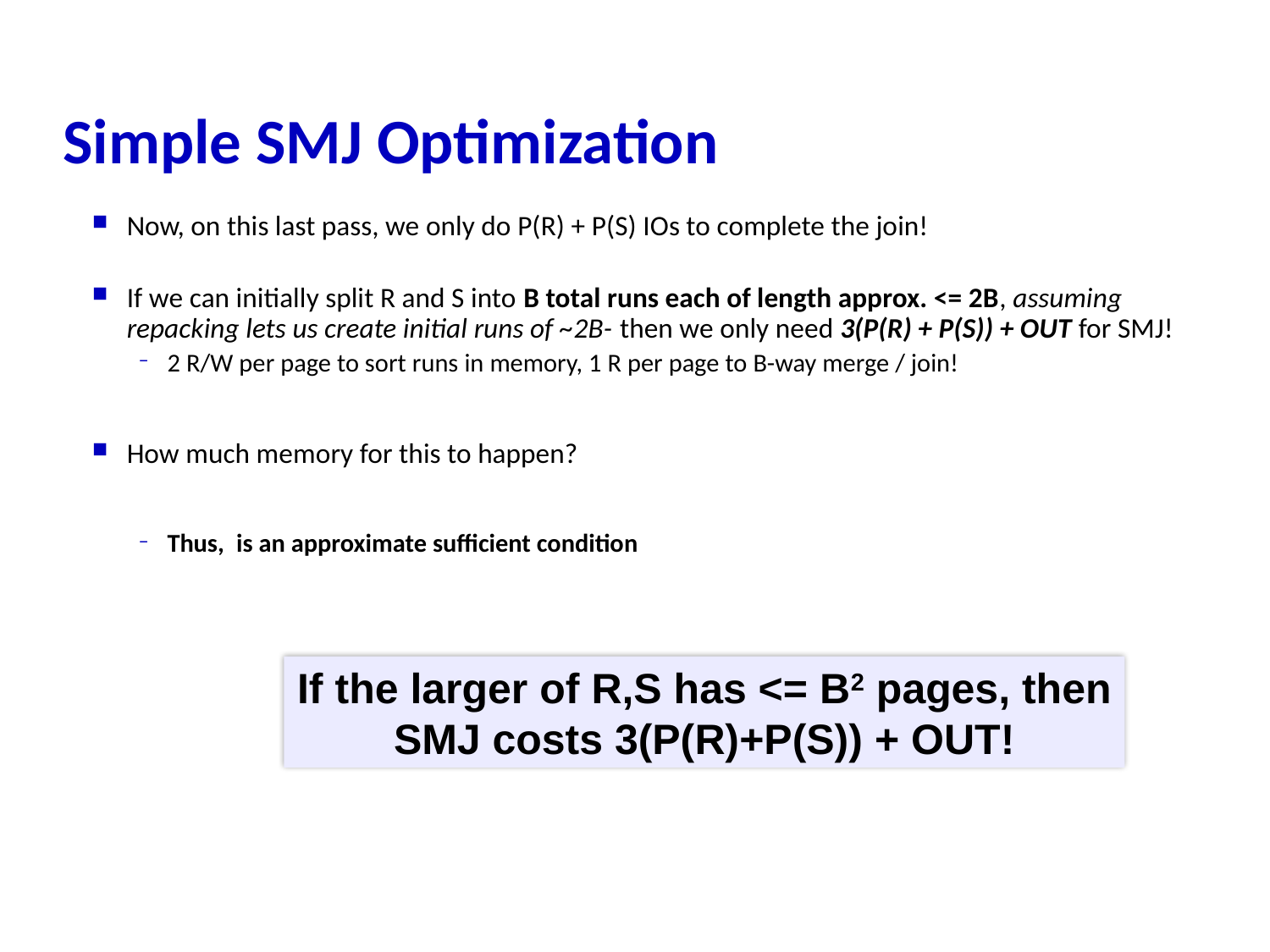

# Simple SMJ Optimization
Now, on this last pass, we only do P(R) + P(S) IOs to complete the join!

If we can initially split R and S into B total runs each of length approx. <= 2B, assuming repacking lets us create initial runs of ~2B- then we only need 3(P(R) + P(S)) + OUT for SMJ!
2 R/W per page to sort runs in memory, 1 R per page to B-way merge / join!

How much memory for this to happen?

Thus,  is an approximate sufficient condition
If the larger of R,S has <= B2 pages, then SMJ costs 3(P(R)+P(S)) + OUT!